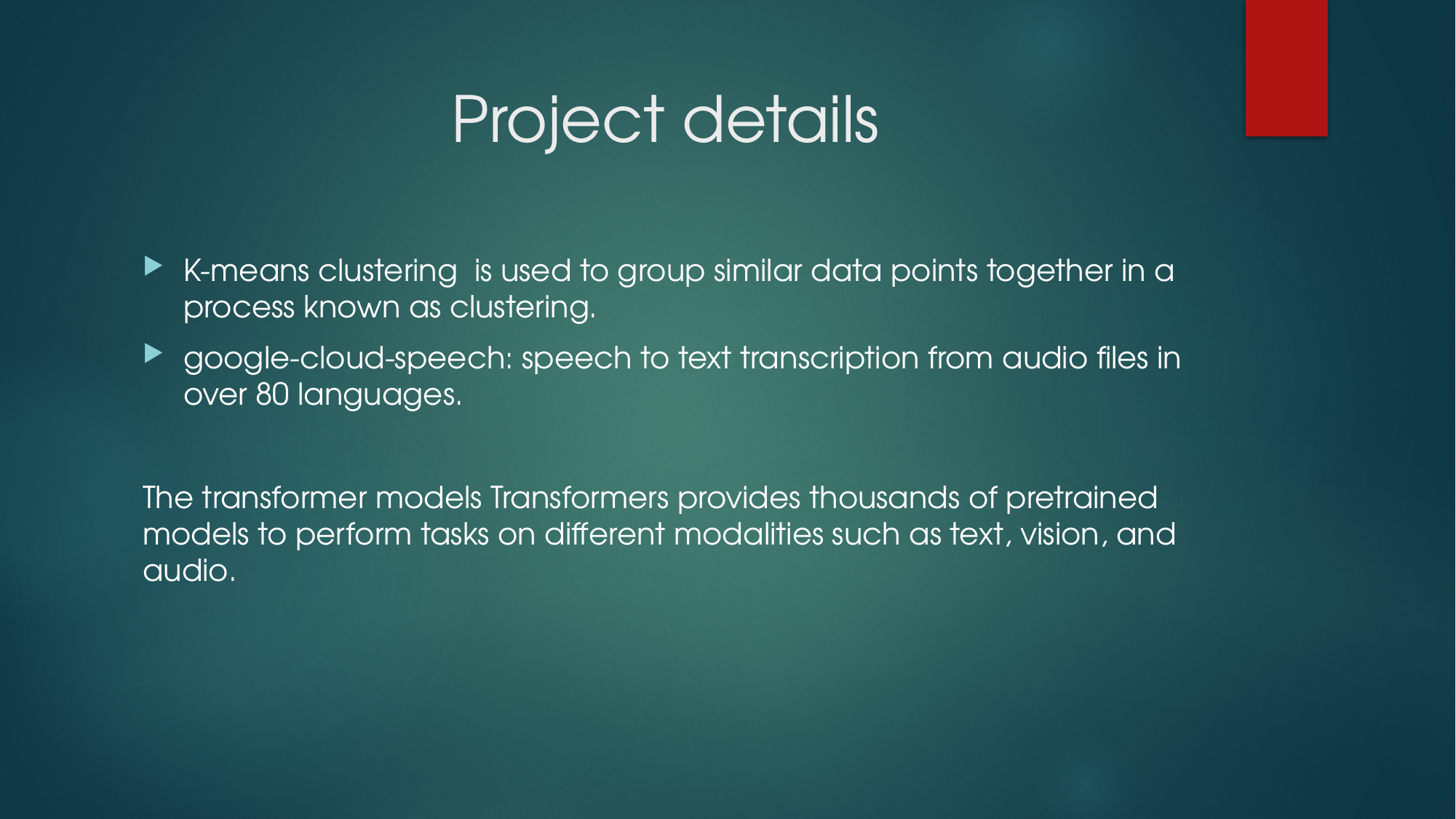

Project details
K-means clustering  is used to group similar data points together in a process known as clustering.
google-cloud-speech: speech to text transcription from audio files in over 80 languages.

The transformer models Transformers provides thousands of pretrained models to perform tasks on different modalities such as text, vision, and audio.